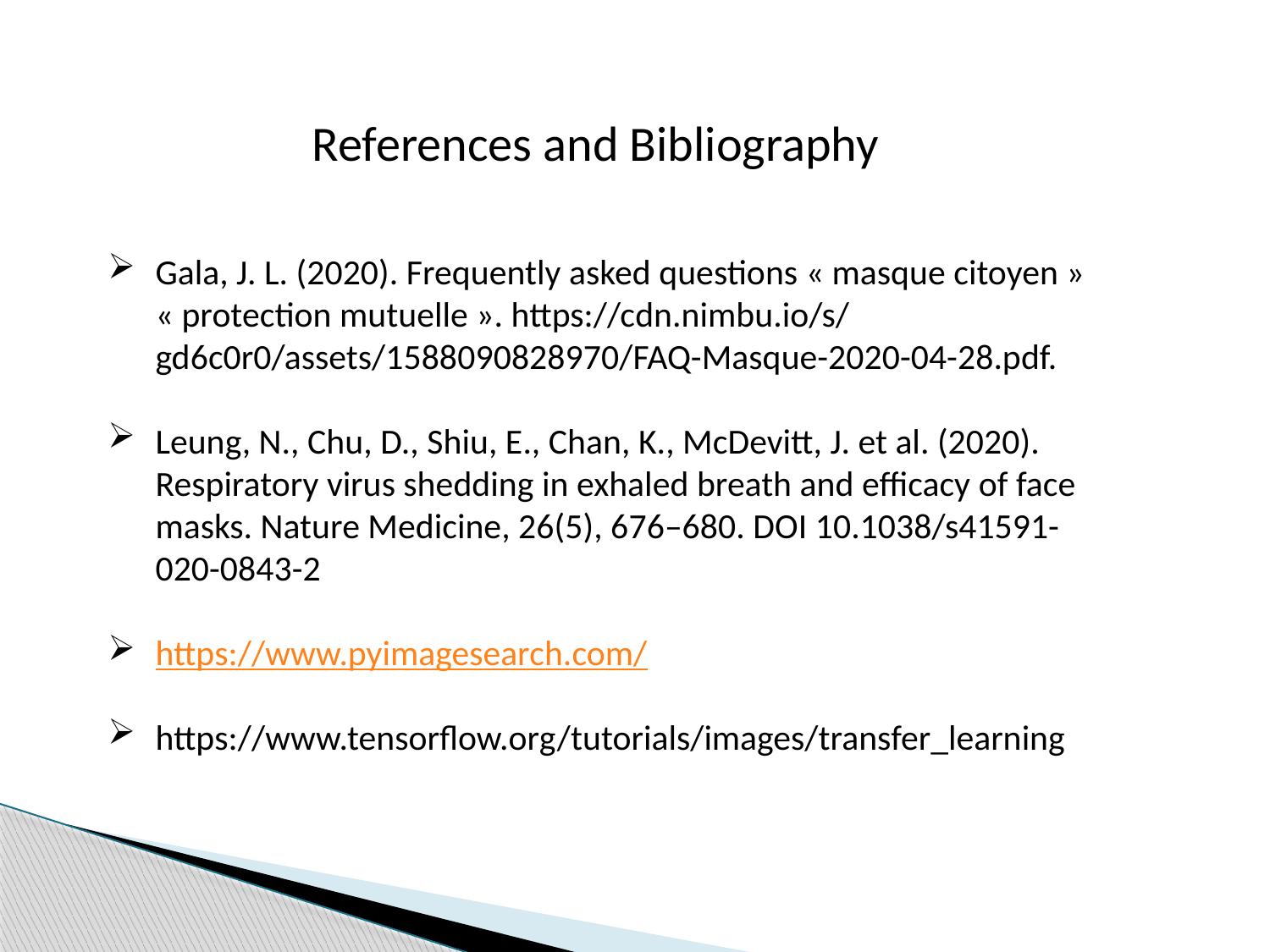

References and Bibliography
Gala, J. L. (2020). Frequently asked questions « masque citoyen » « protection mutuelle ». https://cdn.nimbu.io/s/ gd6c0r0/assets/1588090828970/FAQ-Masque-2020-04-28.pdf.

Leung, N., Chu, D., Shiu, E., Chan, K., McDevitt, J. et al. (2020). Respiratory virus shedding in exhaled breath and efficacy of face masks. Nature Medicine, 26(5), 676–680. DOI 10.1038/s41591-020-0843-2

https://www.pyimagesearch.com/

https://www.tensorflow.org/tutorials/images/transfer_learning